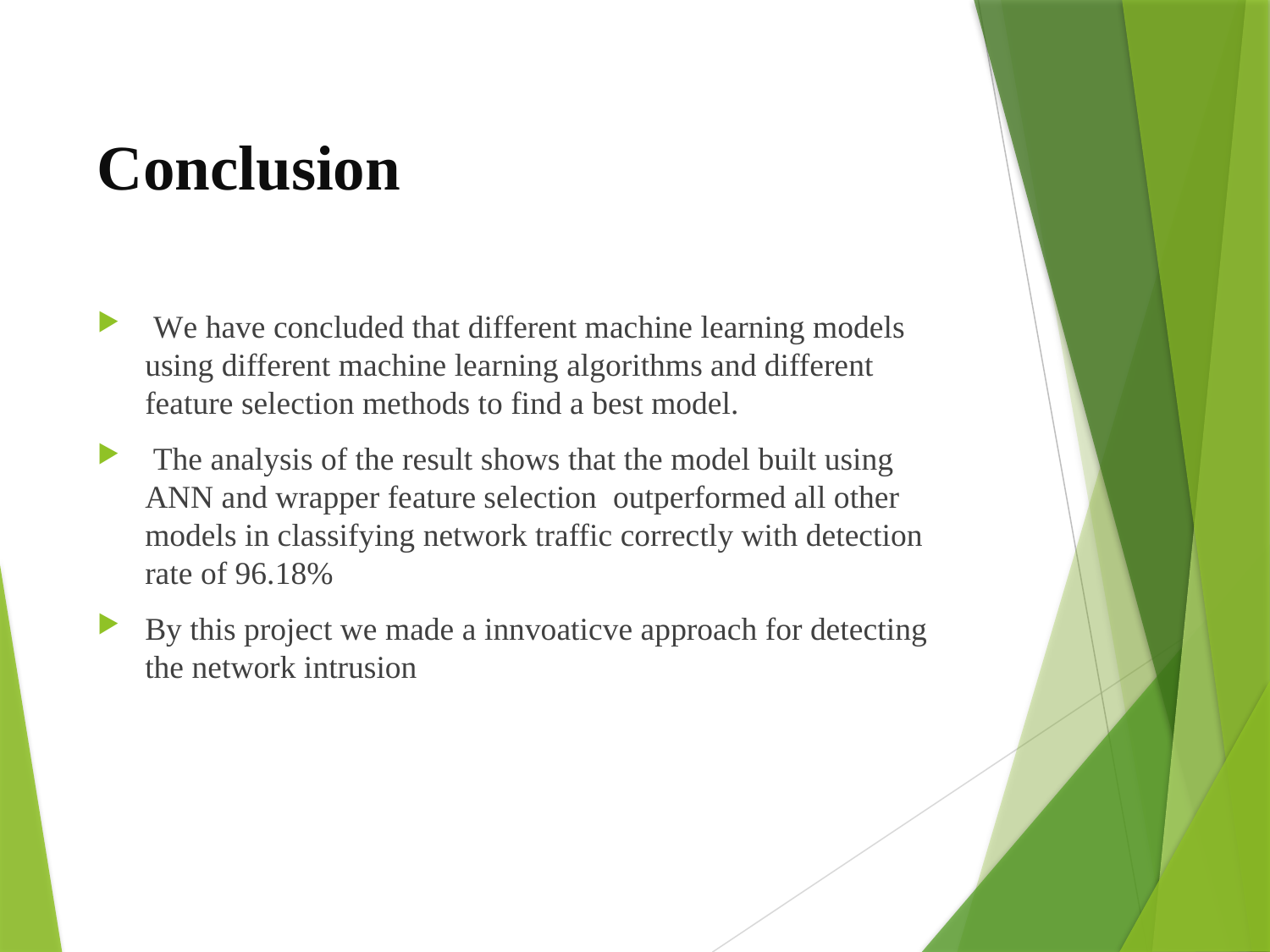

# Conclusion
 We have concluded that different machine learning models using different machine learning algorithms and different feature selection methods to find a best model.
 The analysis of the result shows that the model built using ANN and wrapper feature selection  outperformed all other models in classifying network traffic correctly with detection rate of 96.18%
By this project we made a innvoaticve approach for detecting the network intrusion